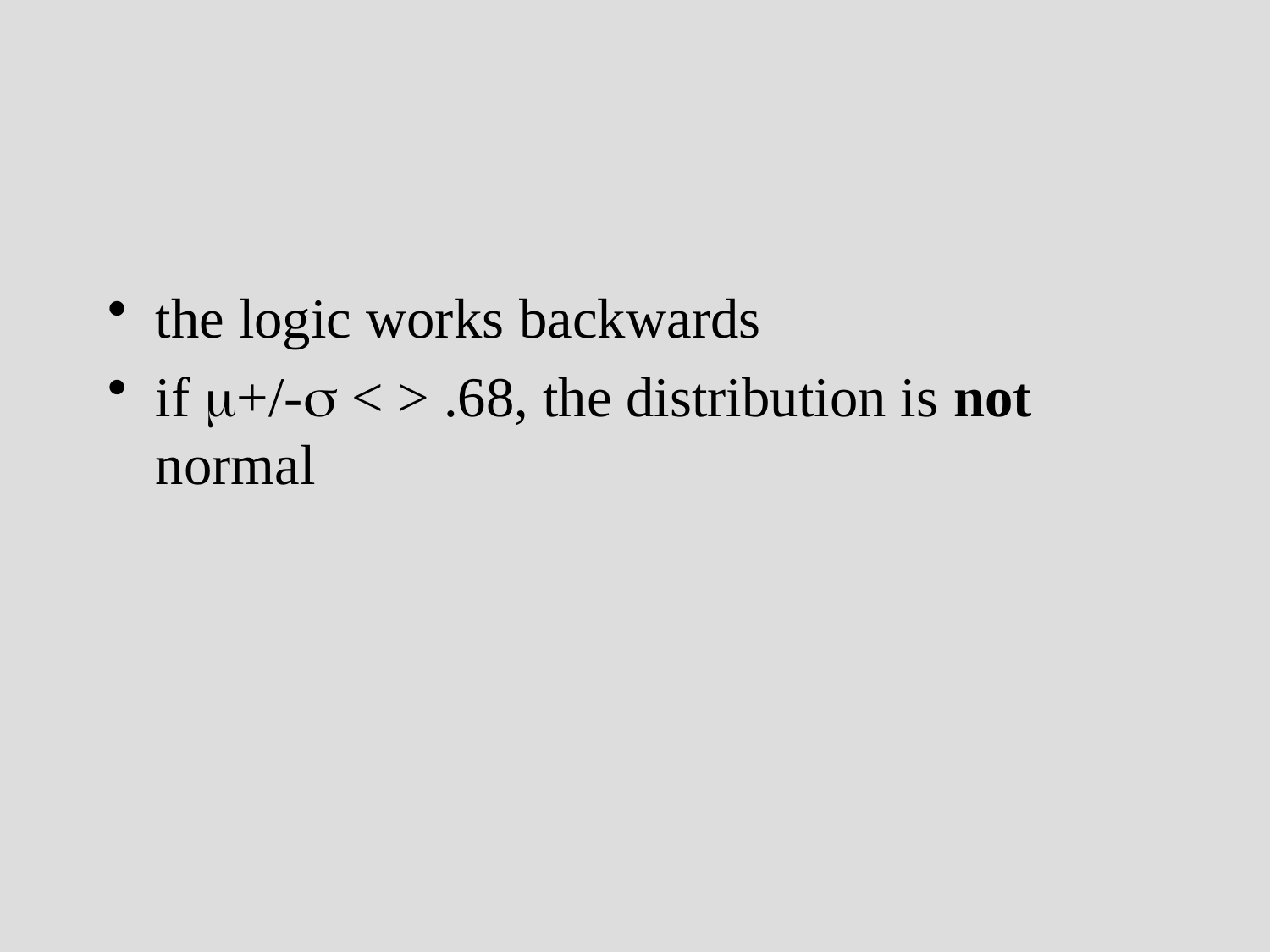

the logic works backwards
if μ+/-σ < > .68, the distribution is not normal